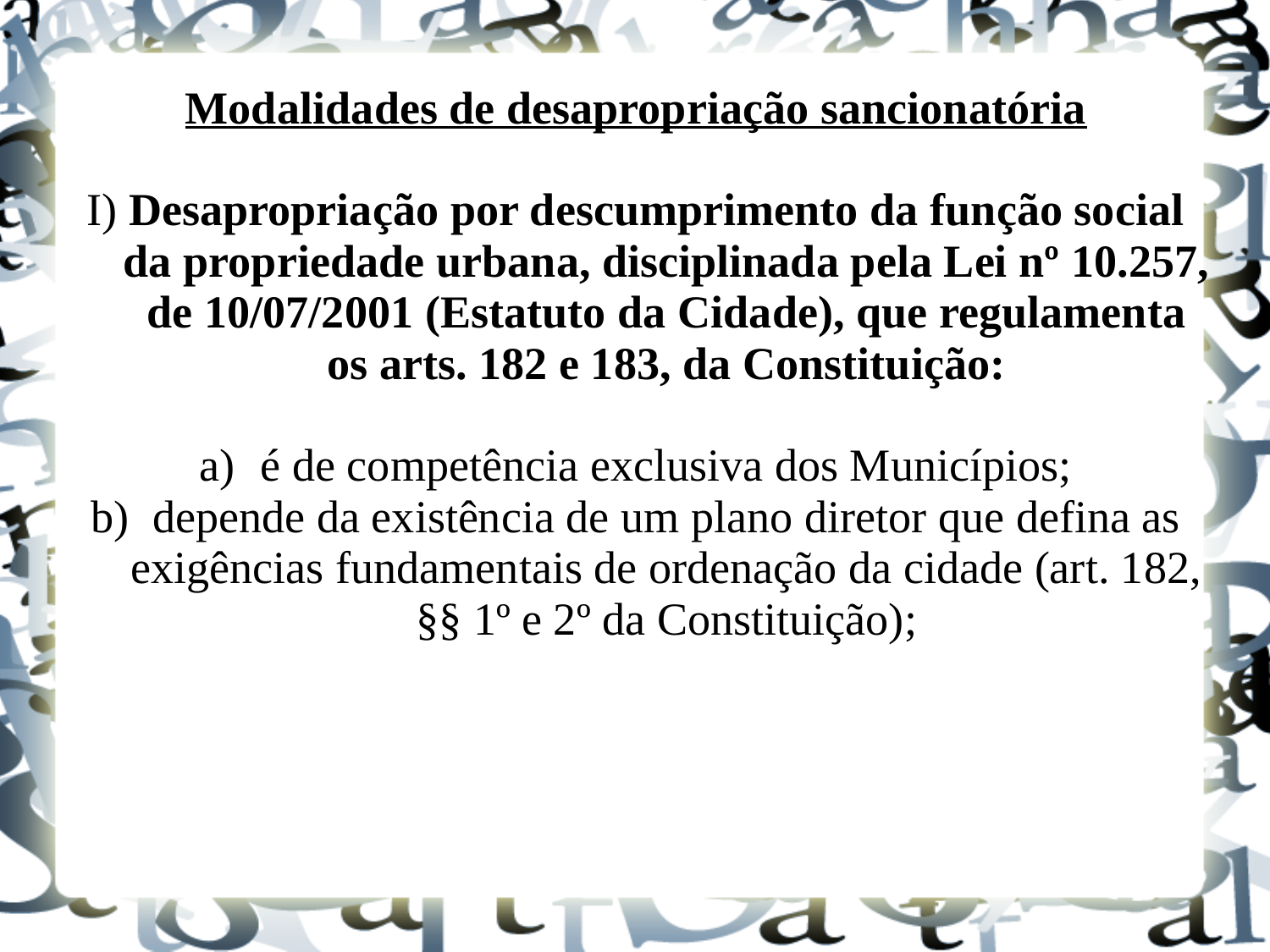

Modalidades de desapropriação sancionatória

I) Desapropriação por descumprimento da função social da propriedade urbana, disciplinada pela Lei nº 10.257, de 10/07/2001 (Estatuto da Cidade), que regulamenta os arts. 182 e 183, da Constituição:

a)	é de competência exclusiva dos Municípios;
b)	depende da existência de um plano diretor que defina as exigências fundamentais de ordenação da cidade (art. 182, §§ 1º e 2º da Constituição);